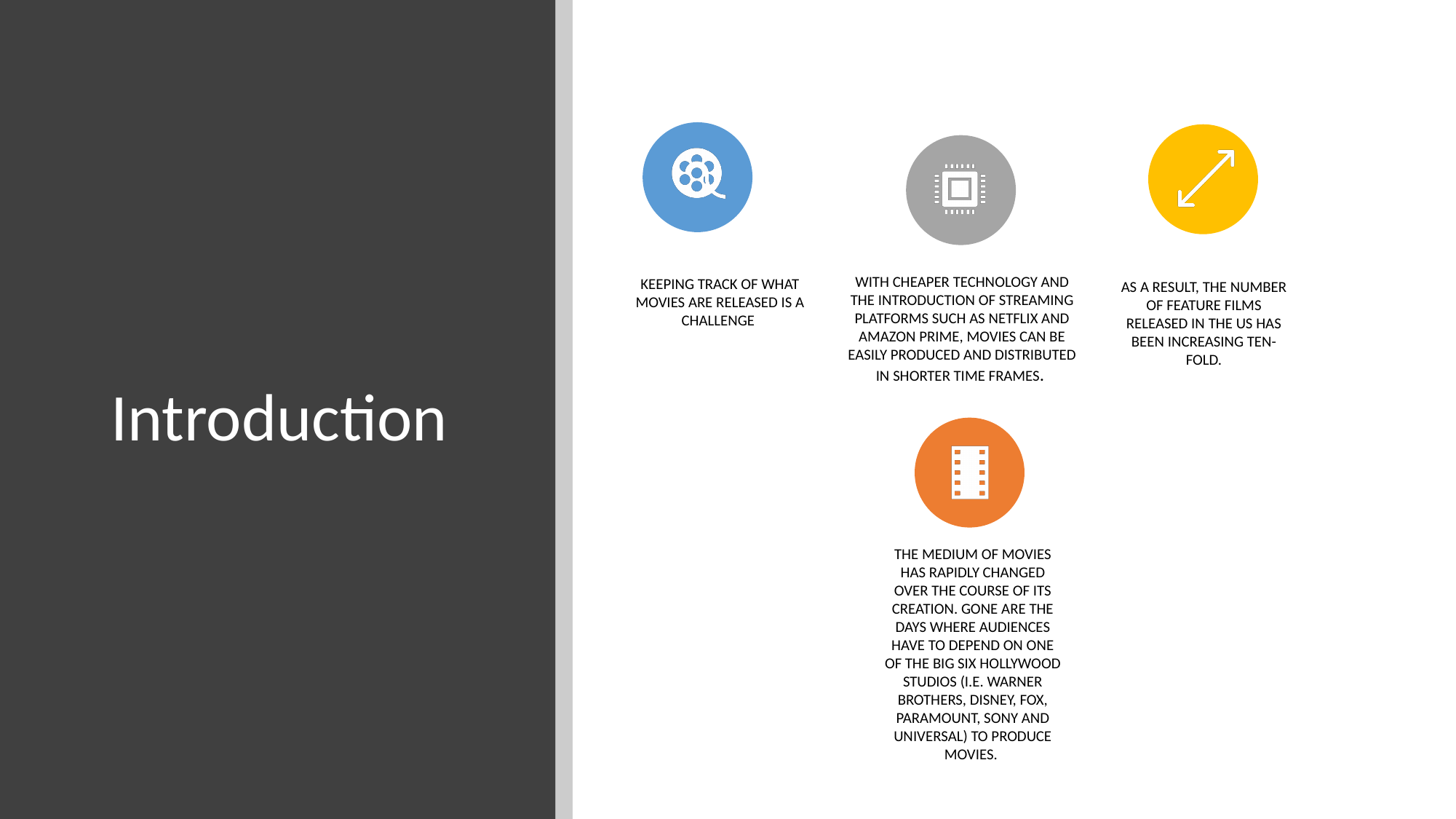

The medium of movies has rapidly changed over the course of its creation. Gone are the days where audiences have to depend on one of the big six Hollywood Studios (i.e. Warner Brothers, Disney, Fox, Paramount, Sony and Universal) to produce movies.
With cheaper technology and the introduction of streaming platforms such as Netflix and Amazon Prime, movies can be easily produced and distributed in shorter time frames.
As a result, the number of feature films released in the US has been increasing ten-fold.
Keeping track of what movies are released is a challenge
# Introduction